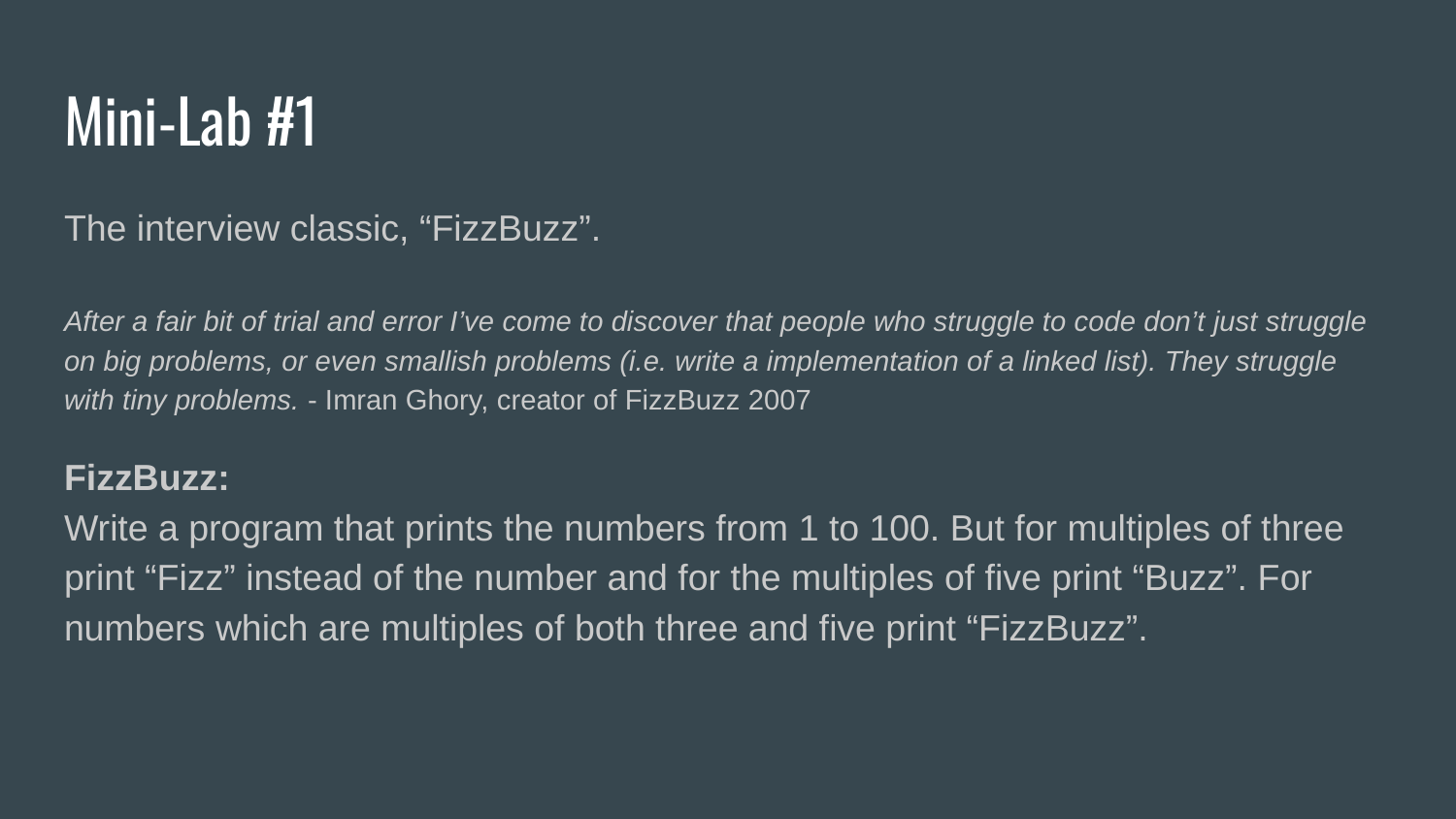

# Mini-Lab #1
The interview classic, “FizzBuzz”.
After a fair bit of trial and error I’ve come to discover that people who struggle to code don’t just struggle on big problems, or even smallish problems (i.e. write a implementation of a linked list). They struggle with tiny problems. - Imran Ghory, creator of FizzBuzz 2007
FizzBuzz:
Write a program that prints the numbers from 1 to 100. But for multiples of three print “Fizz” instead of the number and for the multiples of five print “Buzz”. For numbers which are multiples of both three and five print “FizzBuzz”.